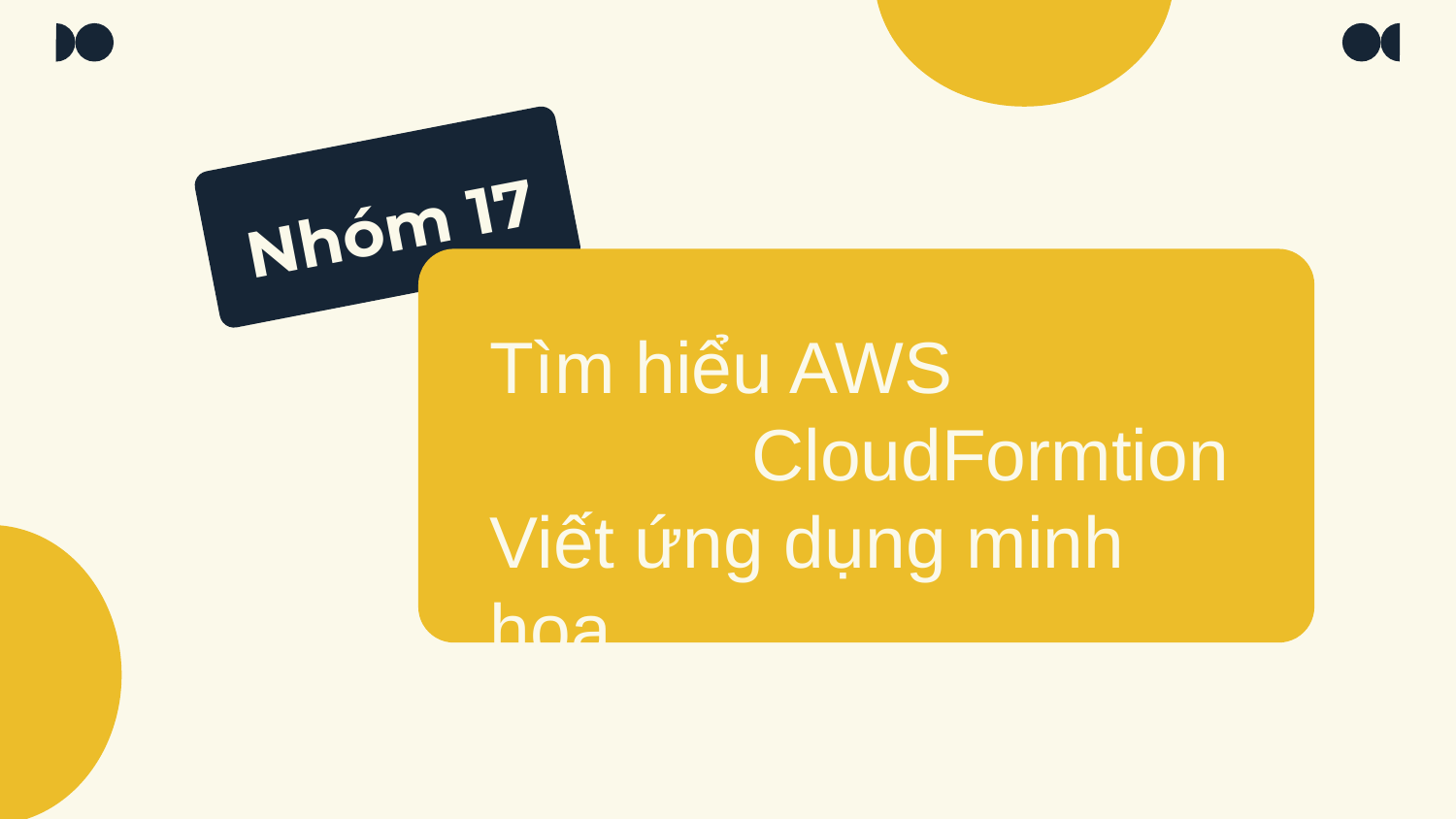

Nhóm 17

# Name of the section

Tìm hiểu AWS                             CloudFormtion
Viết ứng dụng minh họa